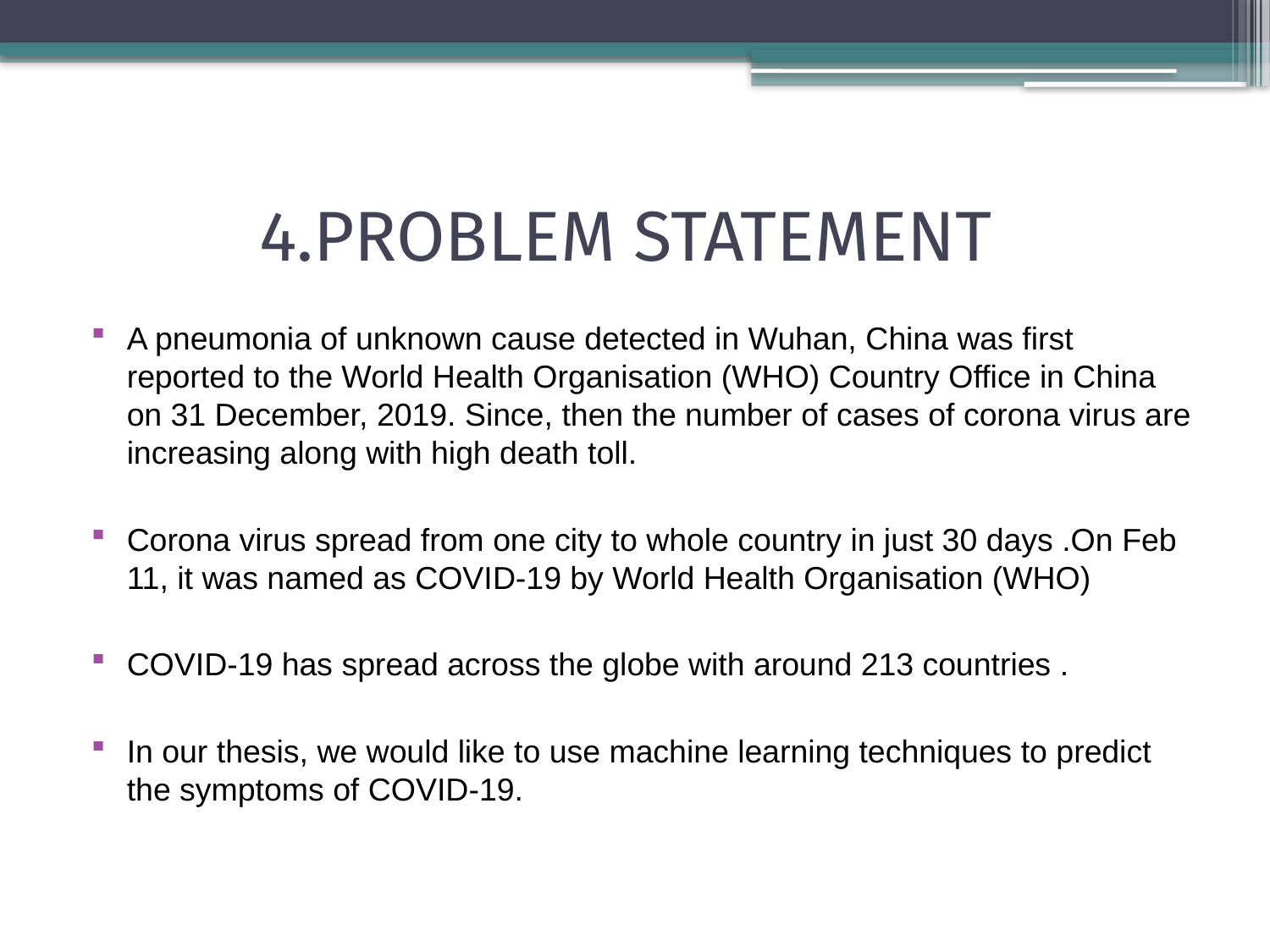

# 4.PROBLEM STATEMENT
A pneumonia of unknown cause detected in Wuhan, China was first reported to the World Health Organisation (WHO) Country Office in China on 31 December, 2019. Since, then the number of cases of corona virus are increasing along with high death toll.

Corona virus spread from one city to whole country in just 30 days .On Feb 11, it was named as COVID-19 by World Health Organisation (WHO)

COVID-19 has spread across the globe with around 213 countries .

In our thesis, we would like to use machine learning techniques to predict the symptoms of COVID-19.